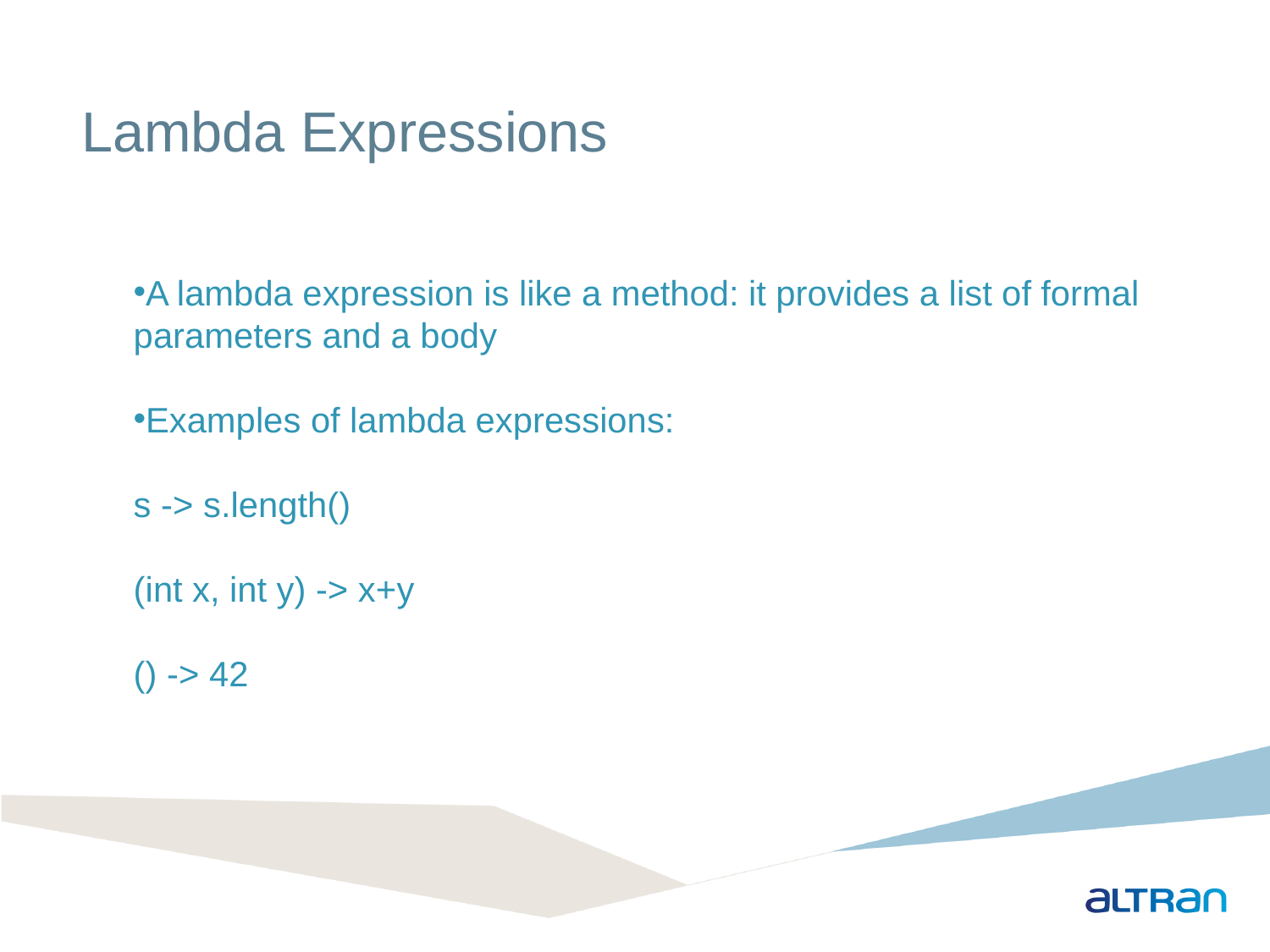

Lambda Expressions

A lambda expression is like a method: it provides a list of formal parameters and a body

Examples of lambda expressions:

s -> s.length()

(int x, int y) -> x+y

() -> 42